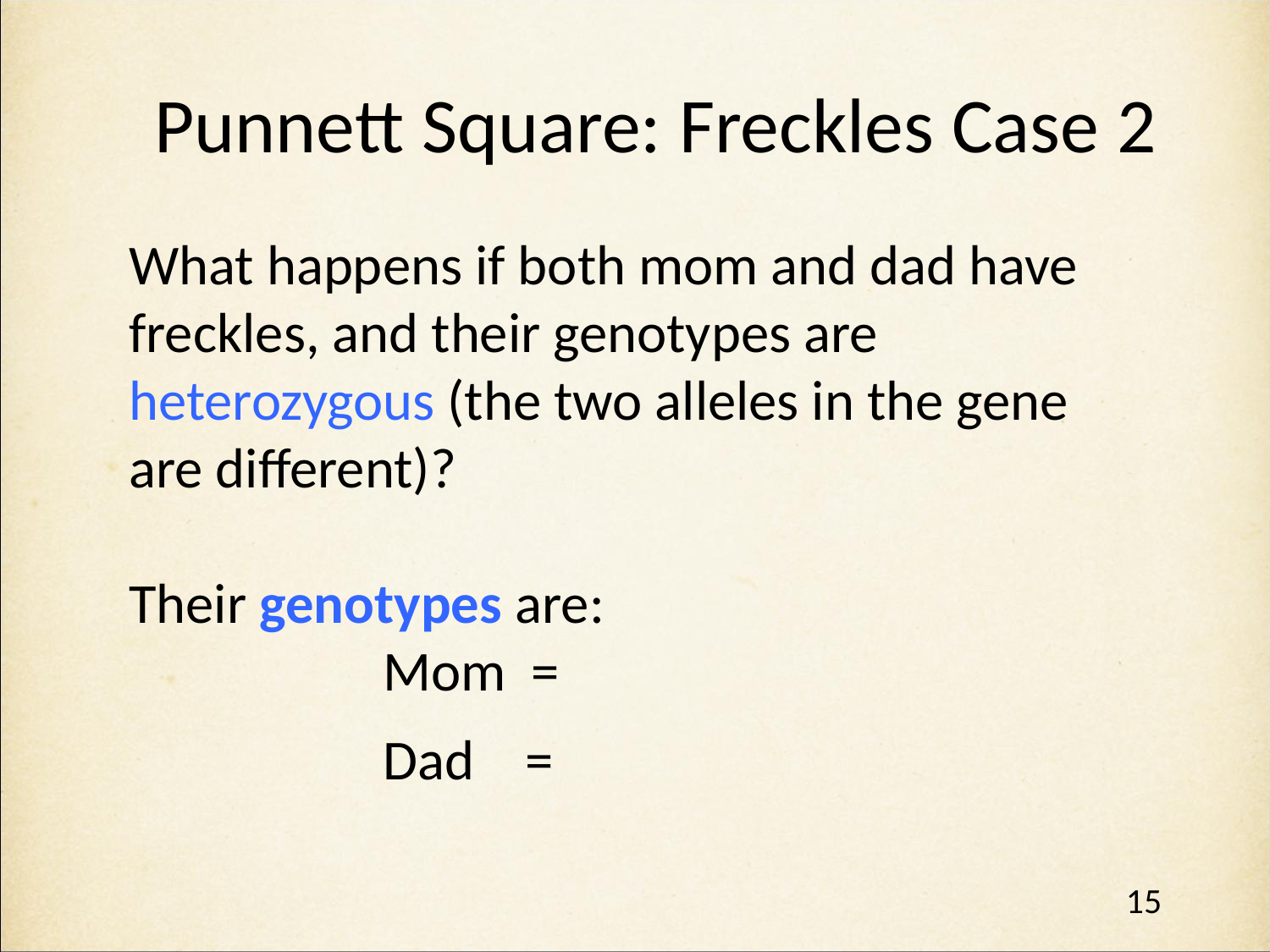

# Punnett Square: Freckles Case 2
What happens if both mom and dad have freckles, and their genotypes are heterozygous (the two alleles in the gene are different)?

Their genotypes are:
		Mom  =
		Dad    =
15